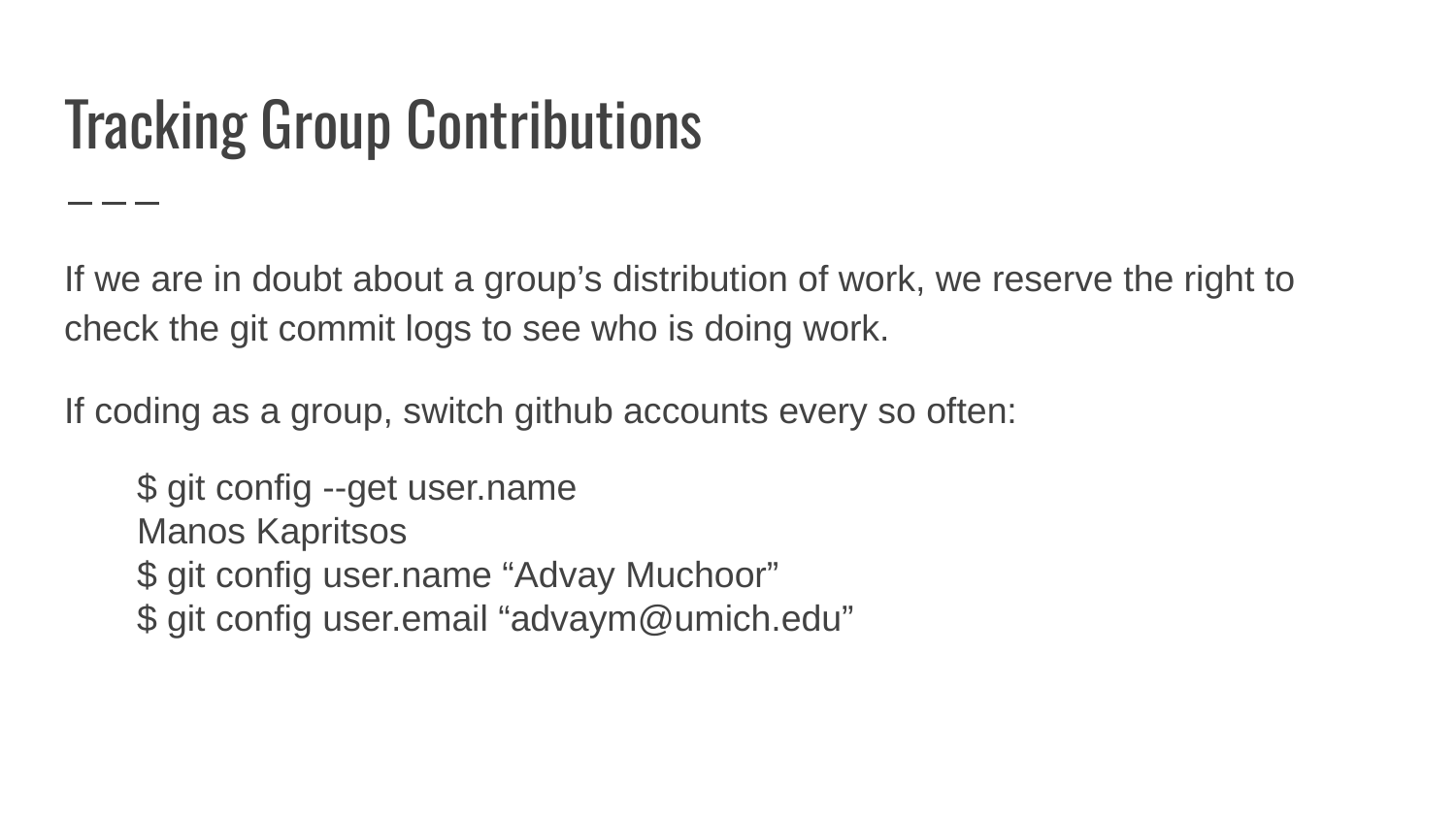

# Tracking Group Contributions
If we are in doubt about a group’s distribution of work, we reserve the right to check the git commit logs to see who is doing work.
If coding as a group, switch github accounts every so often:
$ git config --get user.name
Manos Kapritsos
$ git config user.name “Advay Muchoor”
$ git config user.email “advaym@umich.edu”